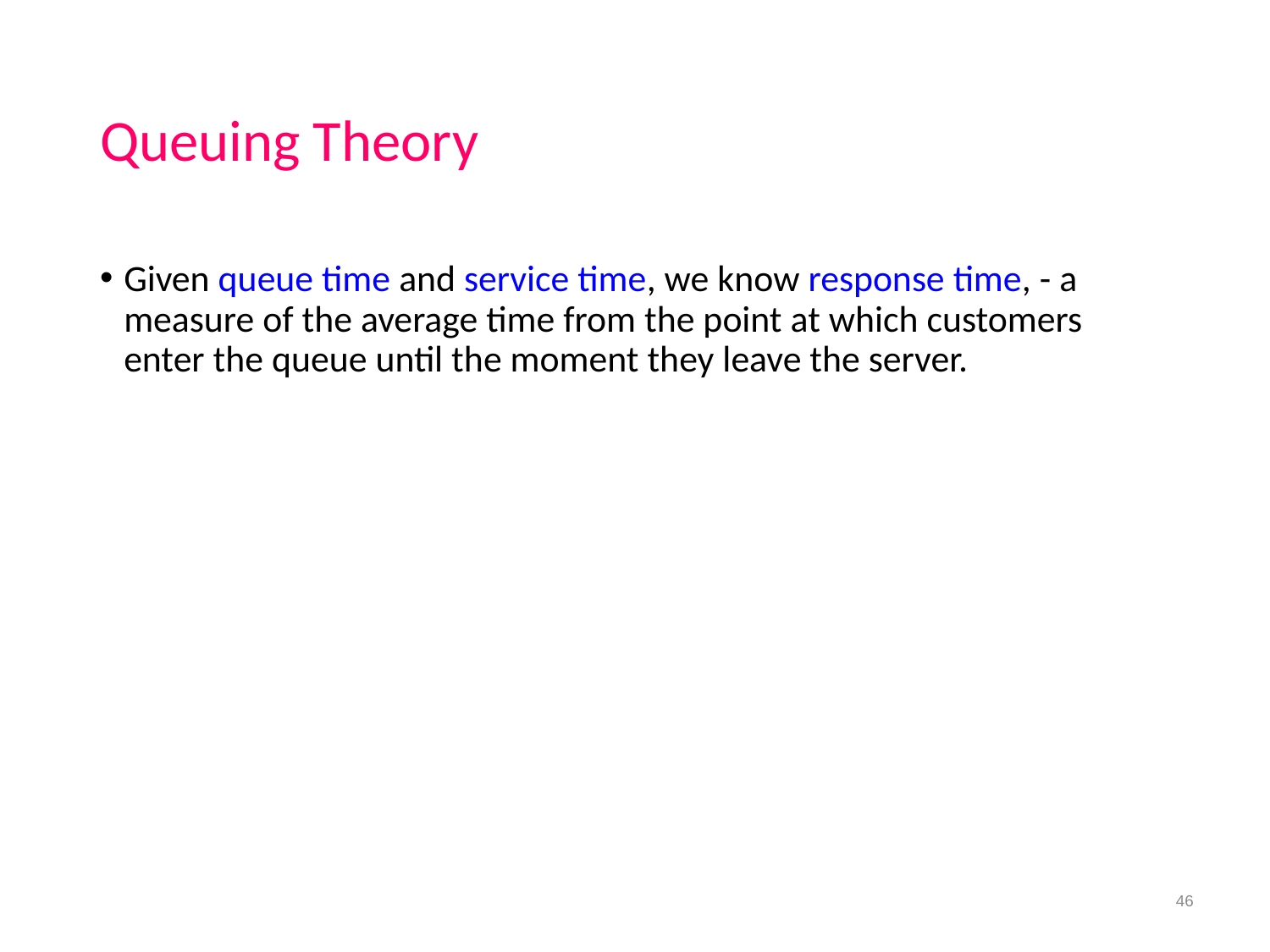

# Queuing Theory
Given queue time and service time, we know response time, - a measure of the average time from the point at which customers enter the queue until the moment they leave the server.
46